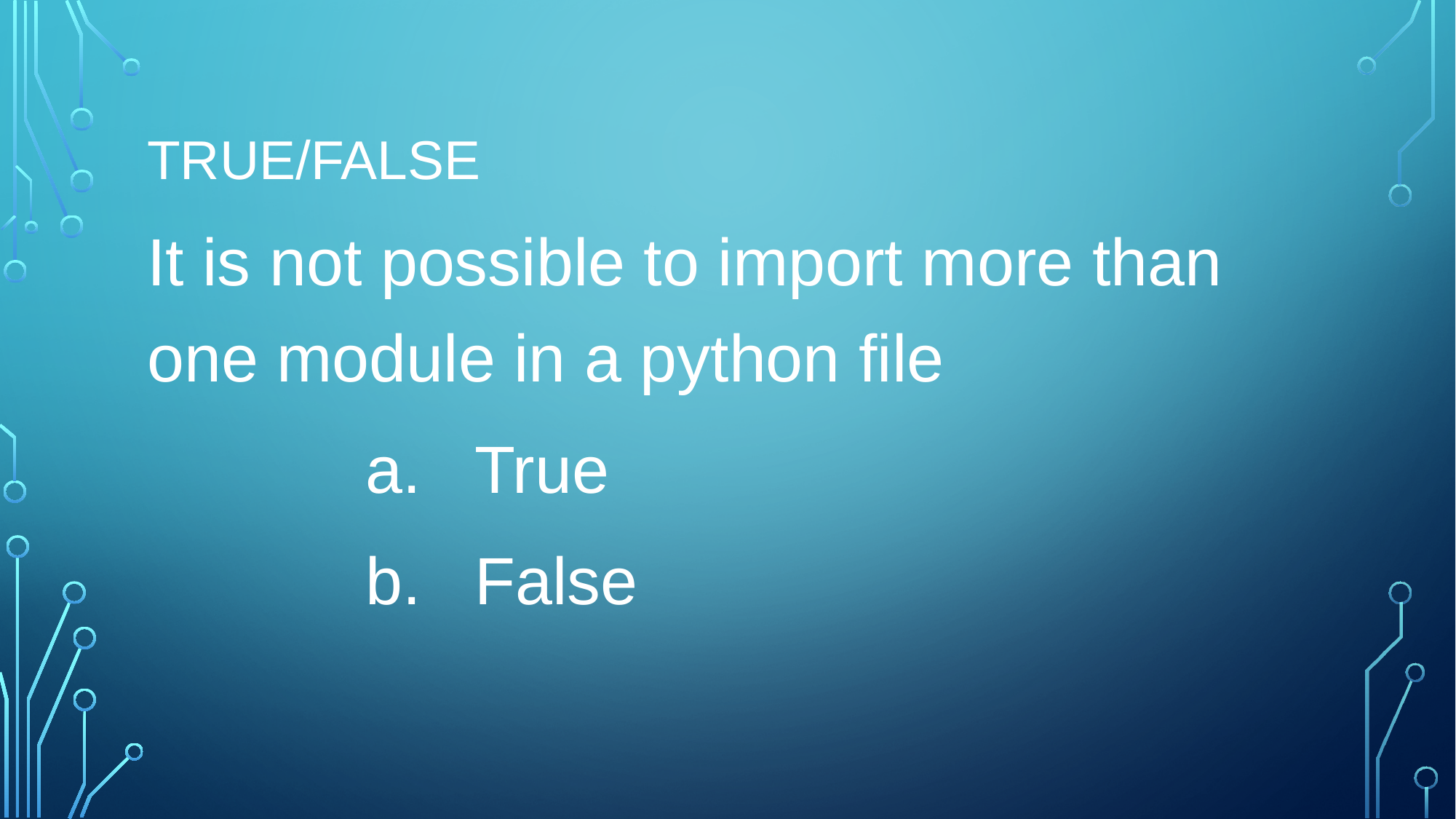

# True/False
It is not possible to import more than one module in a python file
		a. 	True
		b. 	False